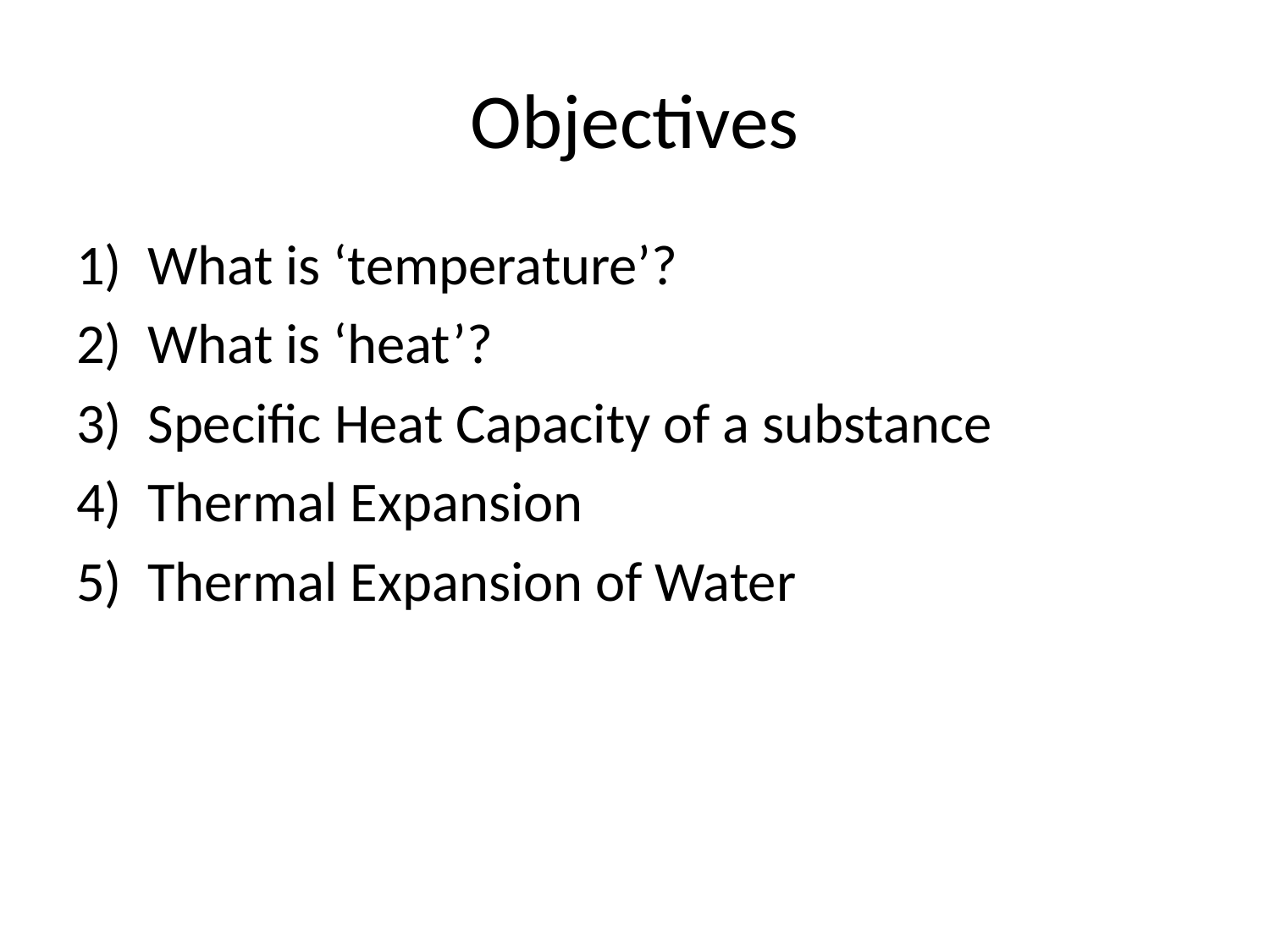

# Objectives
What is ‘temperature’?
What is ‘heat’?
Specific Heat Capacity of a substance
Thermal Expansion
Thermal Expansion of Water